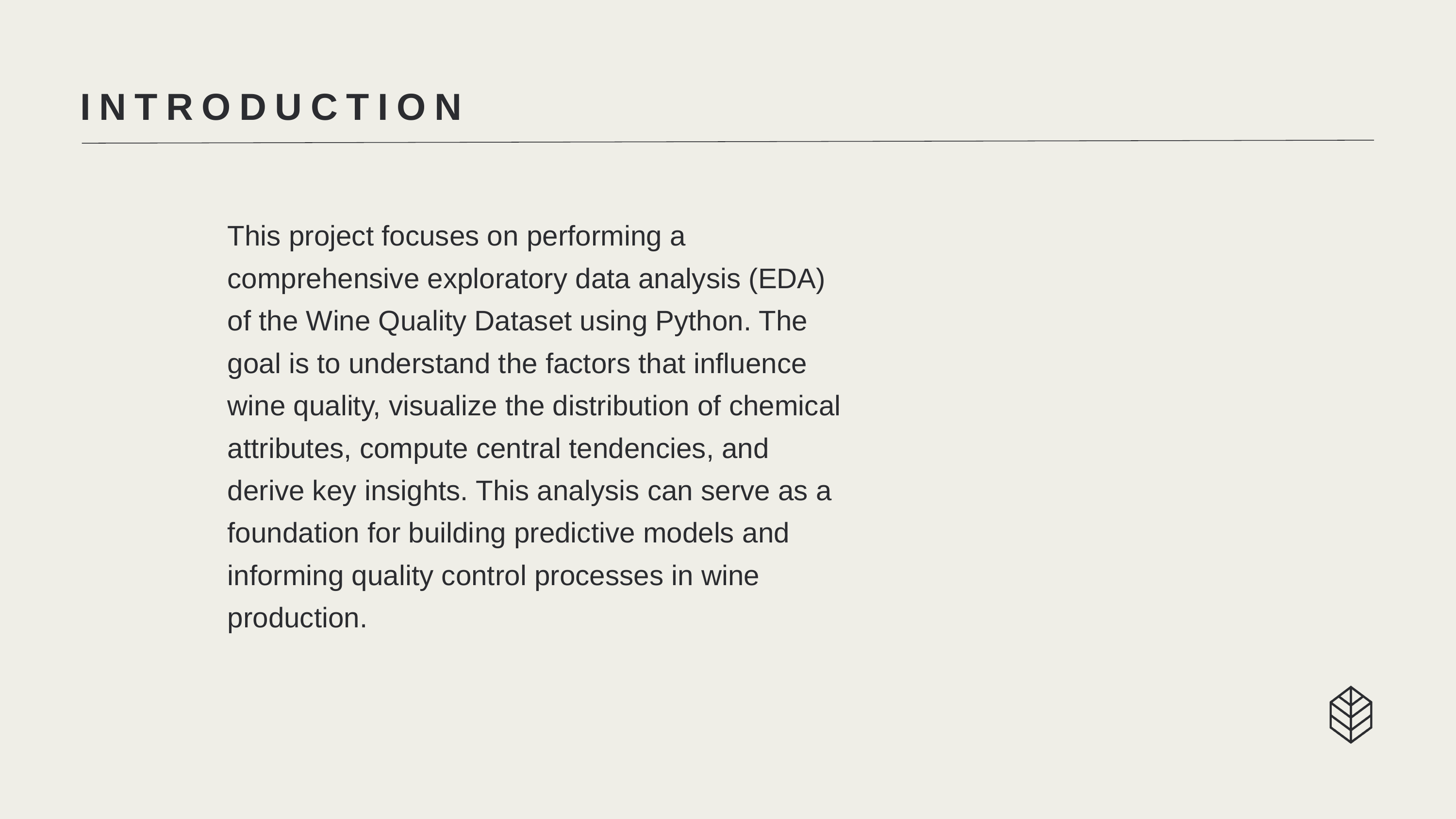

INTRODUCTION

This project focuses on performing a comprehensive exploratory data analysis (EDA) of the Wine Quality Dataset using Python. The goal is to understand the factors that influence wine quality, visualize the distribution of chemical attributes, compute central tendencies, and derive key insights. This analysis can serve as a foundation for building predictive models and informing quality control processes in wine production.